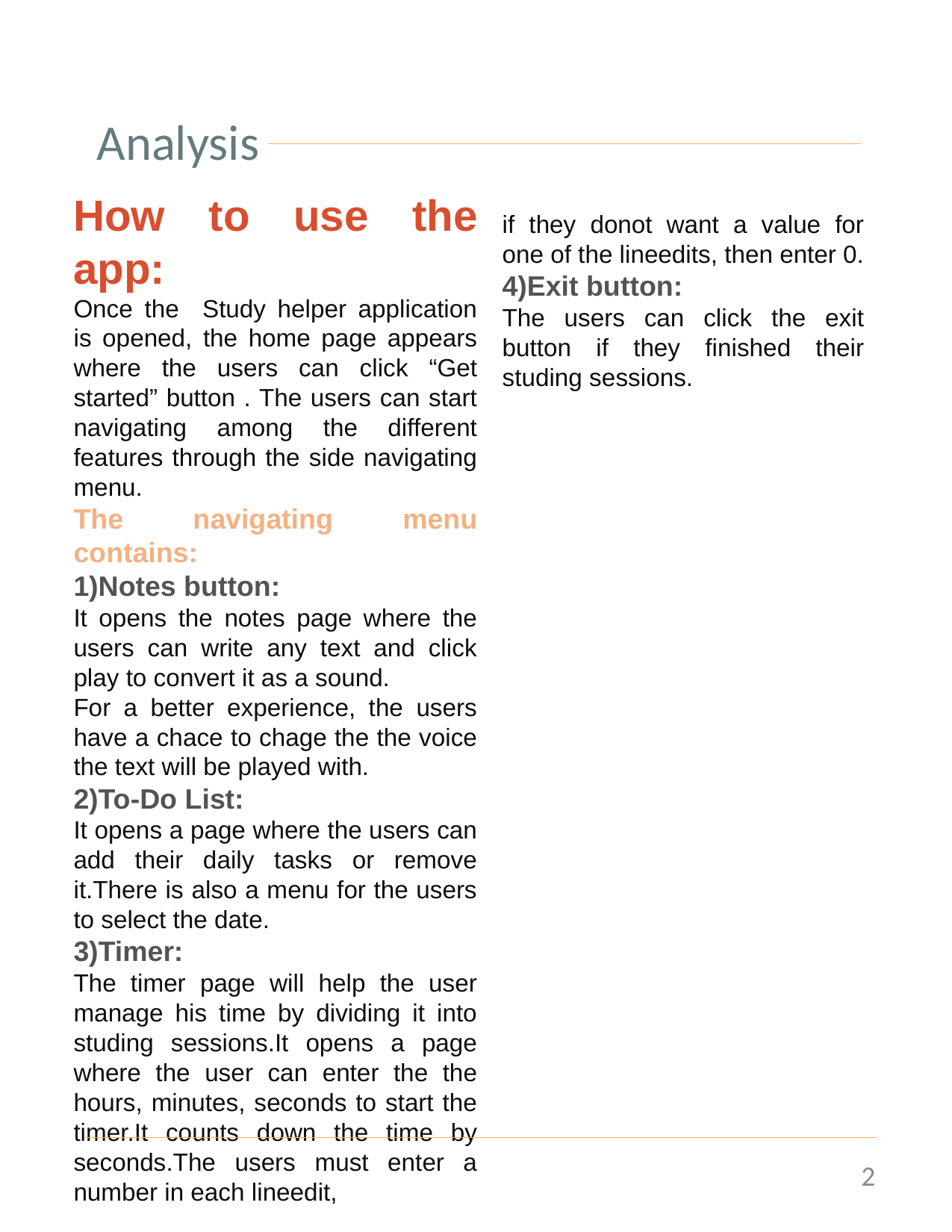

Analysis
How to use the app:
Once the  Study helper application is opened, the home page appears where the users can click “Get started” button . The users can start navigating among the different features through the side navigating menu.
The navigating menu contains:
1)Notes button:
It opens the notes page where the users can write any text and click play to convert it as a sound.
For a better experience, the users have a chace to chage the the voice the text will be played with.
2)To-Do List:
It opens a page where the users can add their daily tasks or remove it.There is also a menu for the users to select the date.
3)Timer:
The timer page will help the user manage his time by dividing it into studing sessions.It opens a page where the user can enter the the hours, minutes, seconds to start the timer.It counts down the time by seconds.The users must enter a number in each lineedit,

if they donot want a value for one of the lineedits, then enter 0.
4)Exit button:
The users can click the exit button if they finished their studing sessions.

2